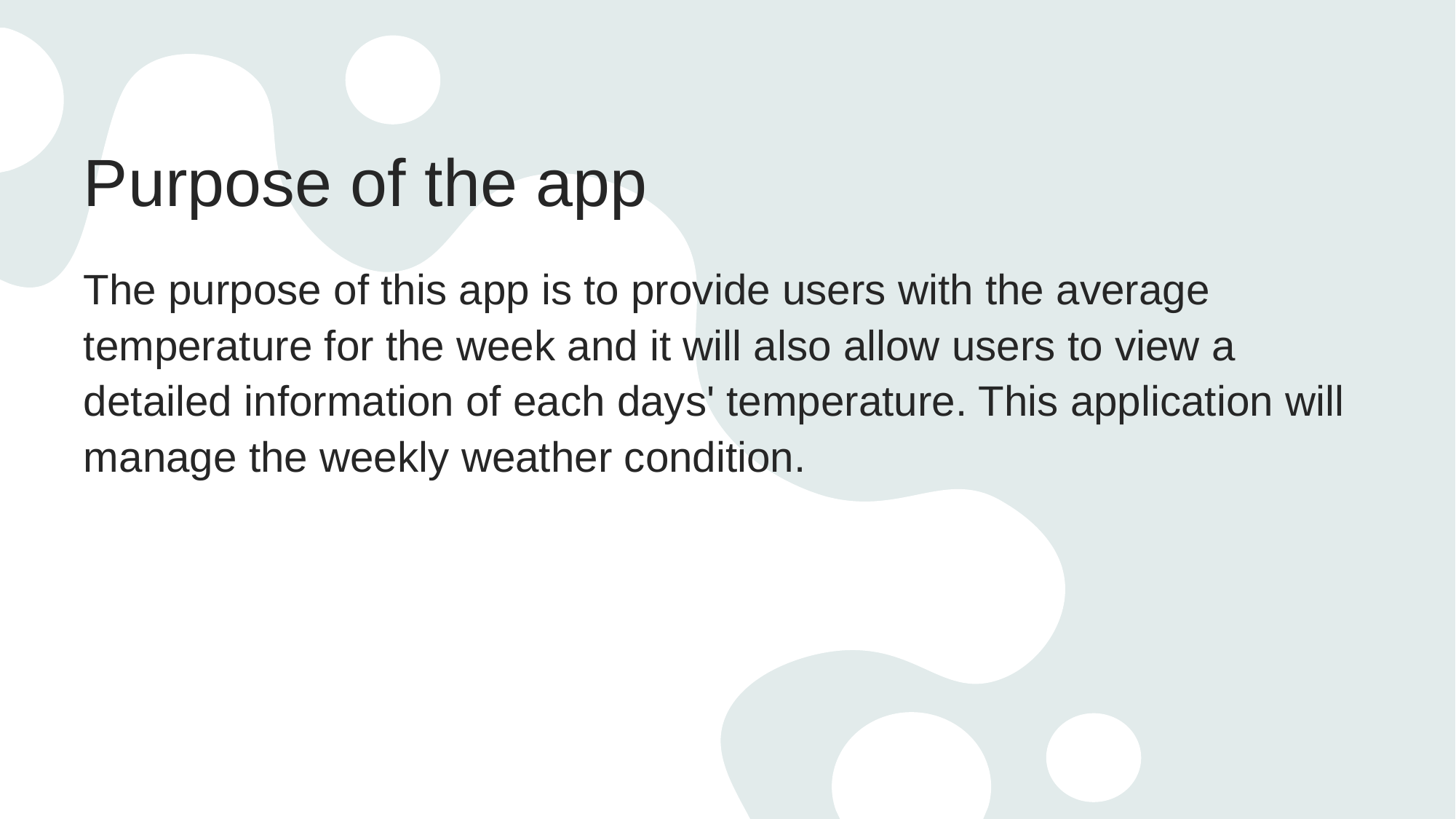

# Purpose of the app
The purpose of this app is to provide users with the average temperature for the week and it will also allow users to view a detailed information of each days' temperature. This application will manage the weekly weather condition.